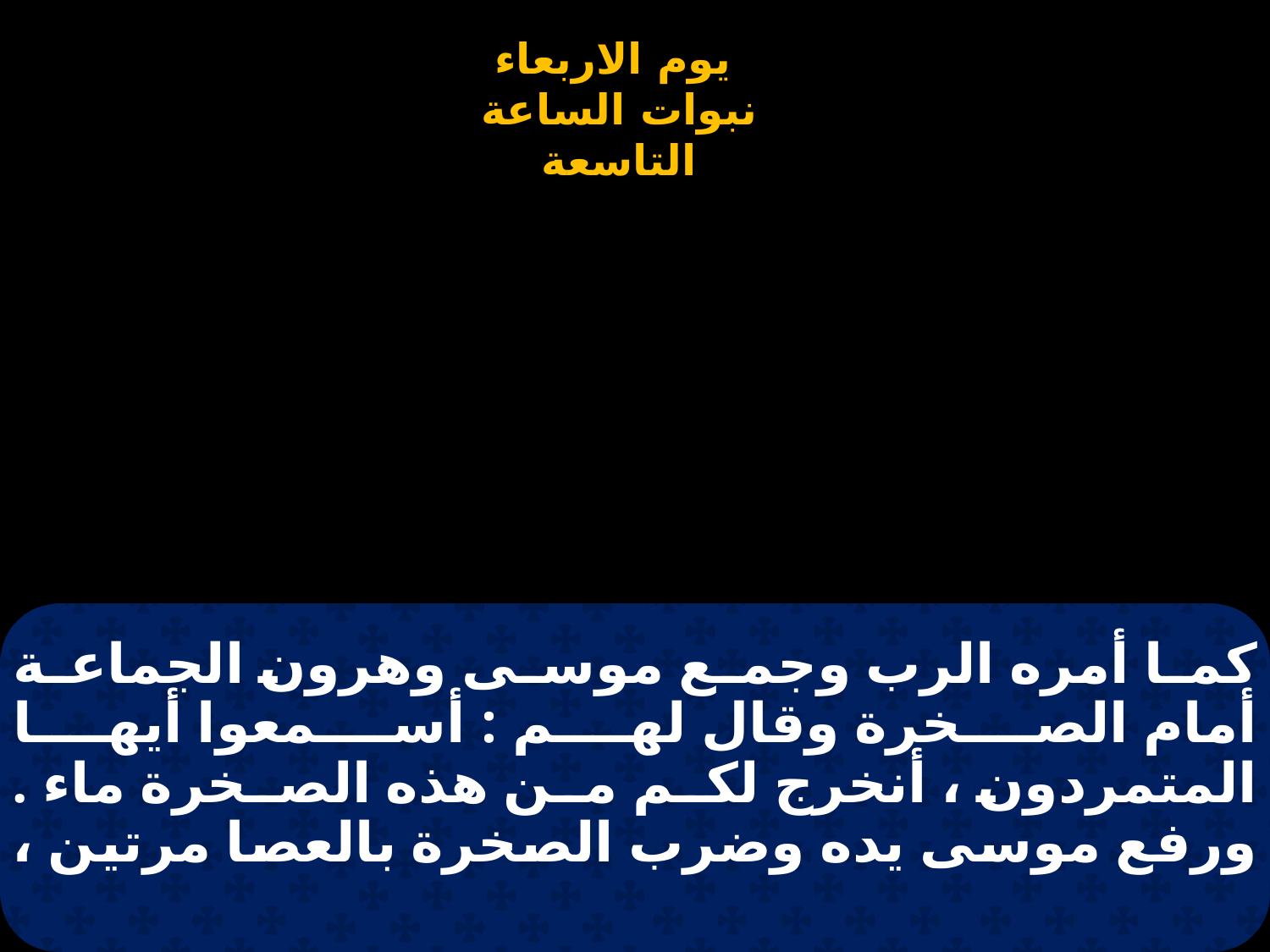

# كما أمره الرب وجمع موسى وهرون الجماعة أمام الصخرة وقال لهم : أسمعوا أيها المتمردون ، أنخرج لكم من هذه الصخرة ماء . ورفع موسى يده وضرب الصخرة بالعصا مرتين ،